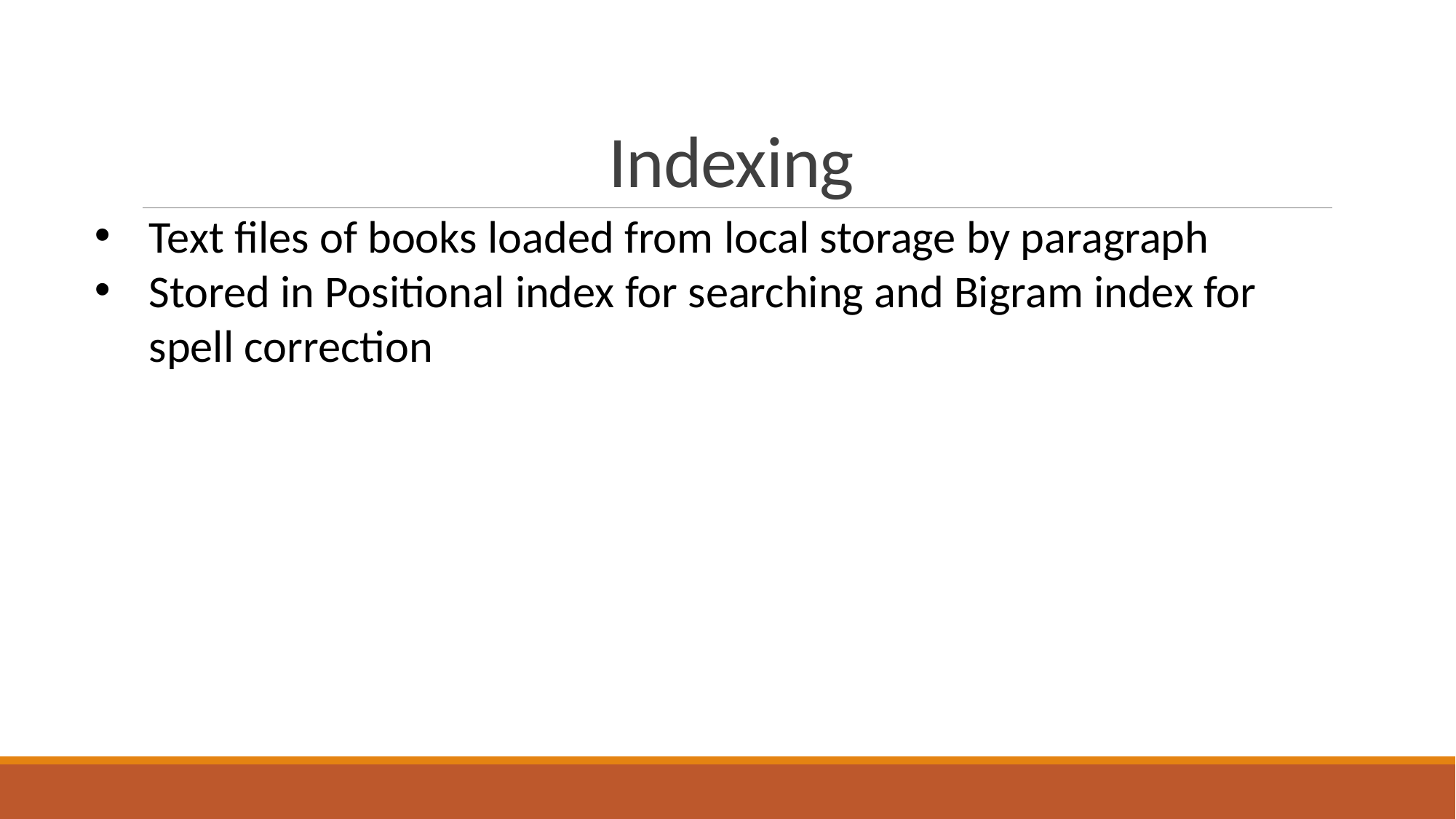

# Indexing

Text files of books loaded from local storage by paragraph
Stored in Positional index for searching and Bigram index for spell correction